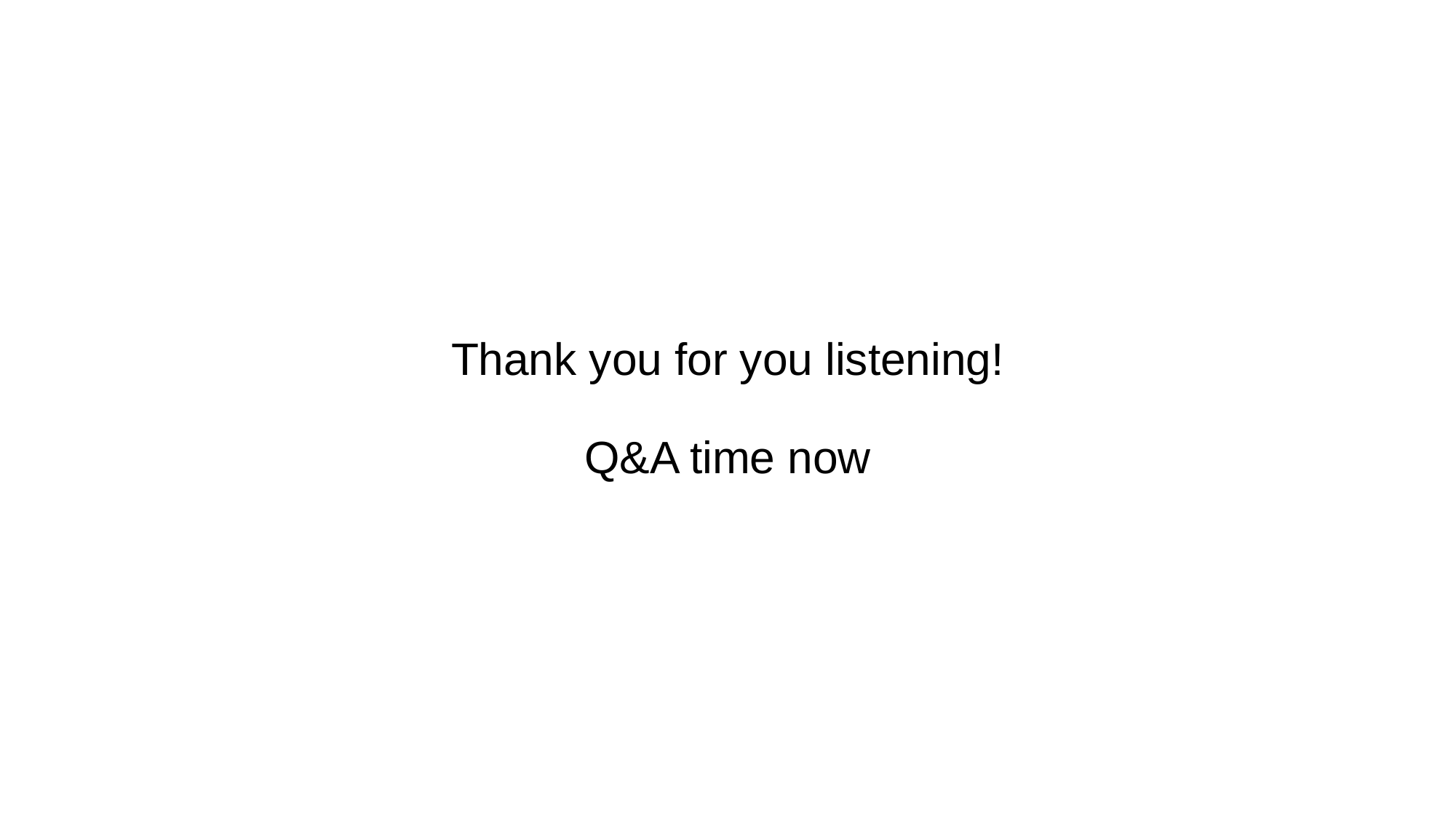

# Thank you for you listening! Q&A time now